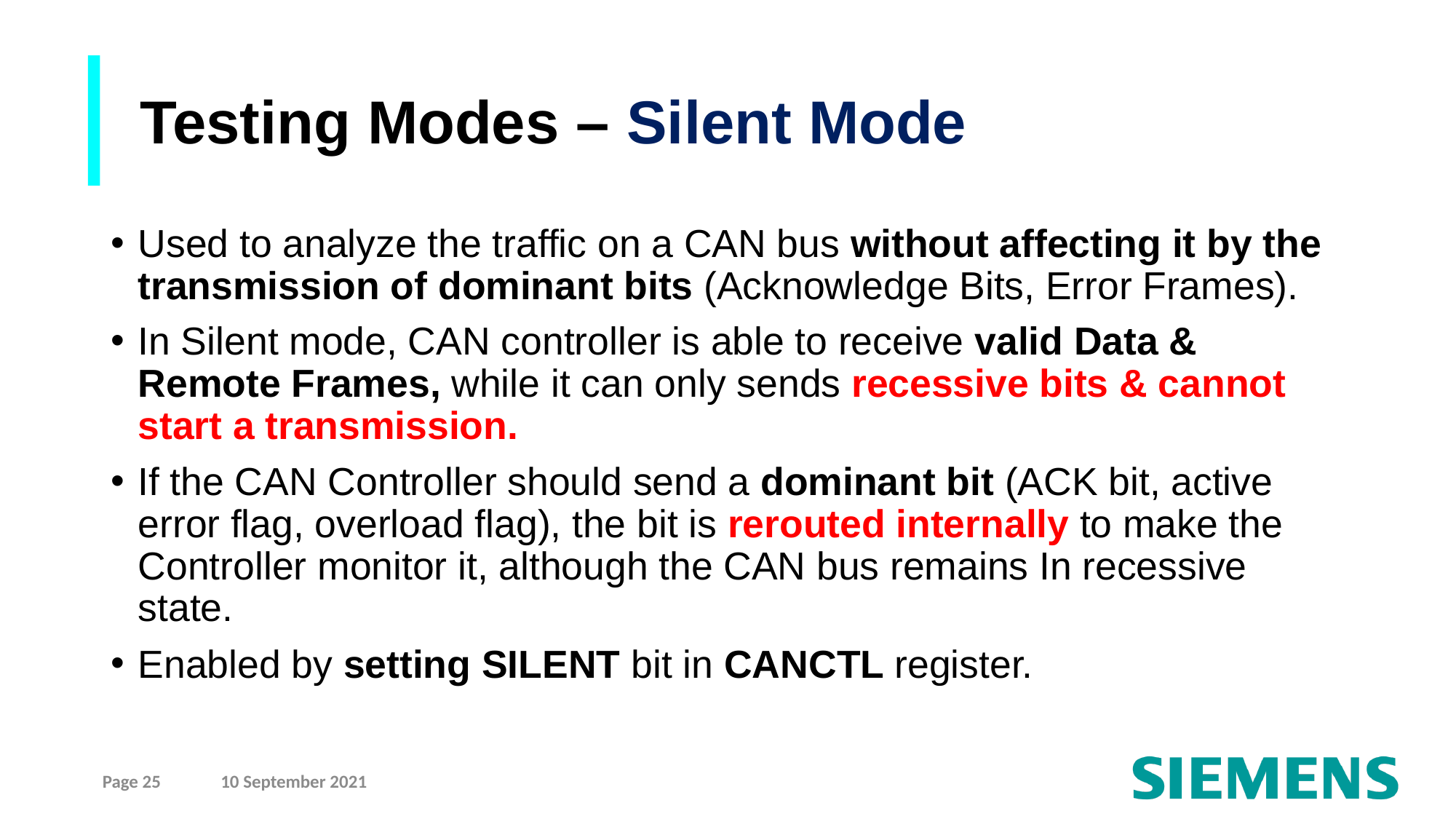

Testing Modes – Silent Mode
Used to analyze the traffic on a CAN bus without affecting it by the transmission of dominant bits (Acknowledge Bits, Error Frames).
In Silent mode, CAN controller is able to receive valid Data & Remote Frames, while it can only sends recessive bits & cannot start a transmission.
If the CAN Controller should send a dominant bit (ACK bit, active error flag, overload flag), the bit is rerouted internally to make the Controller monitor it, although the CAN bus remains In recessive state.
Enabled by setting SILENT bit in CANCTL register.
Page 25
10 September 2021